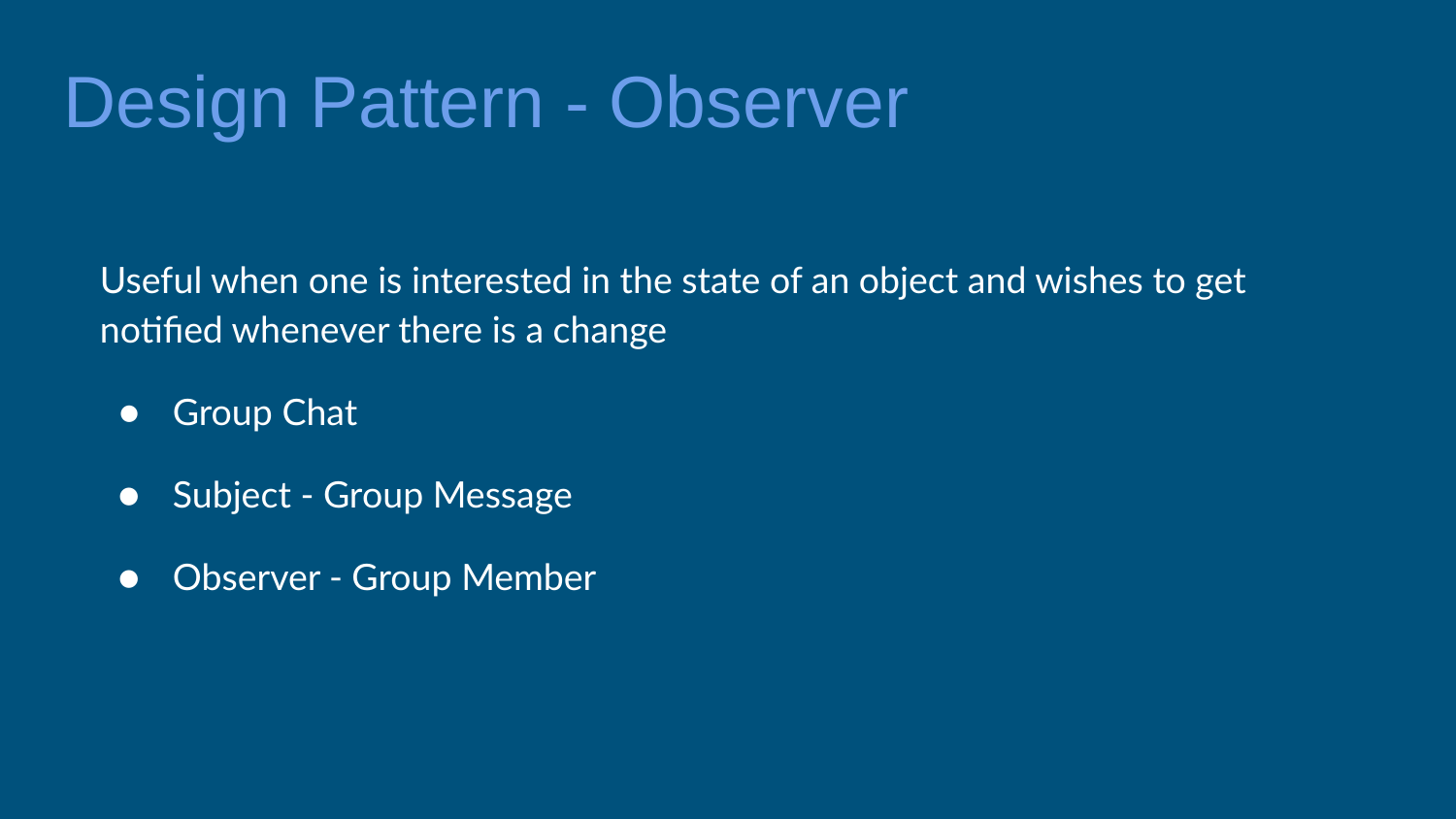

Design Pattern - Observer
Useful when one is interested in the state of an object and wishes to get notified whenever there is a change
Group Chat
Subject - Group Message
Observer - Group Member